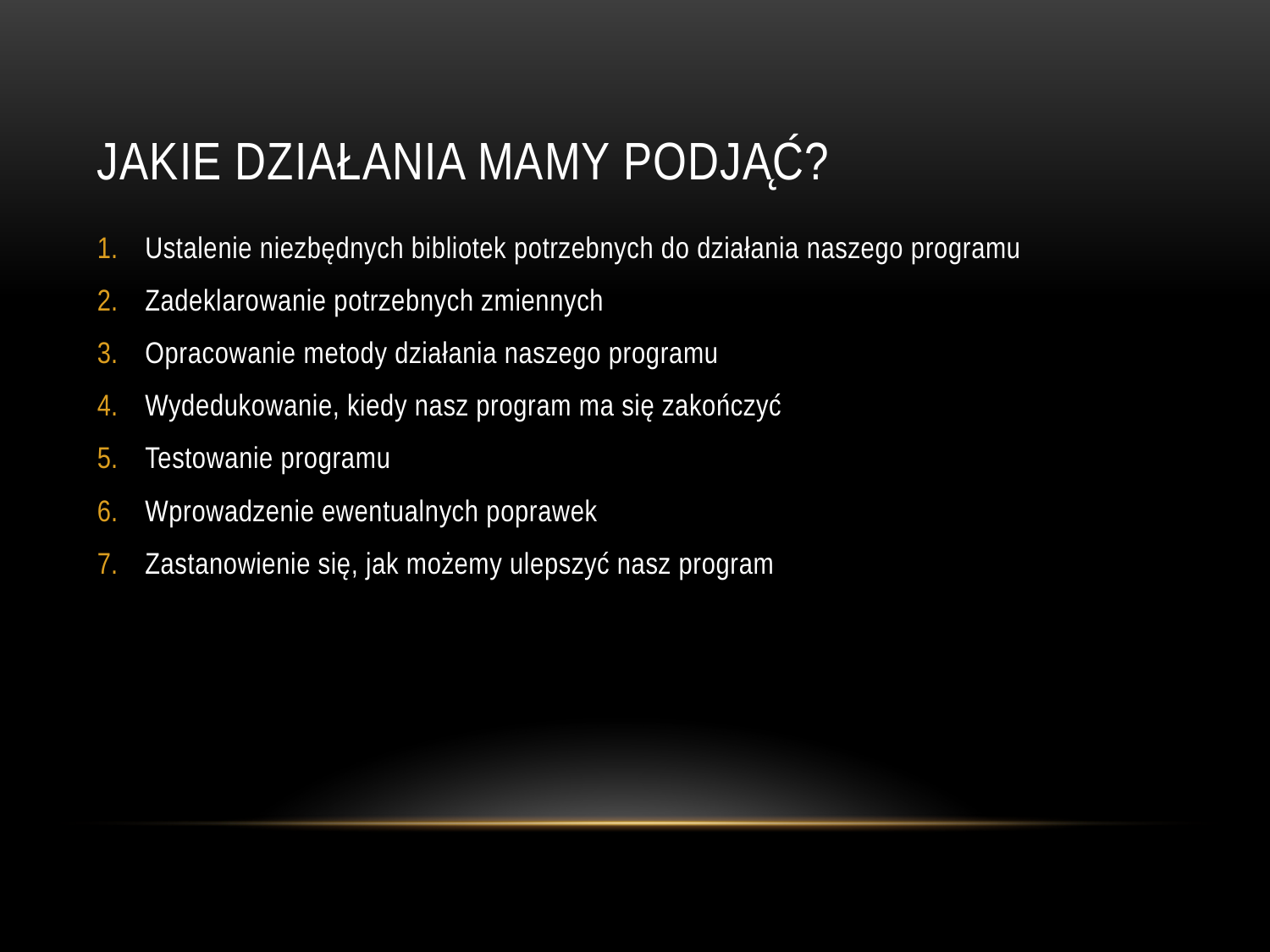

# Jakie Działania mamy podjąć?
Ustalenie niezbędnych bibliotek potrzebnych do działania naszego programu
Zadeklarowanie potrzebnych zmiennych
Opracowanie metody działania naszego programu
Wydedukowanie, kiedy nasz program ma się zakończyć
Testowanie programu
Wprowadzenie ewentualnych poprawek
Zastanowienie się, jak możemy ulepszyć nasz program